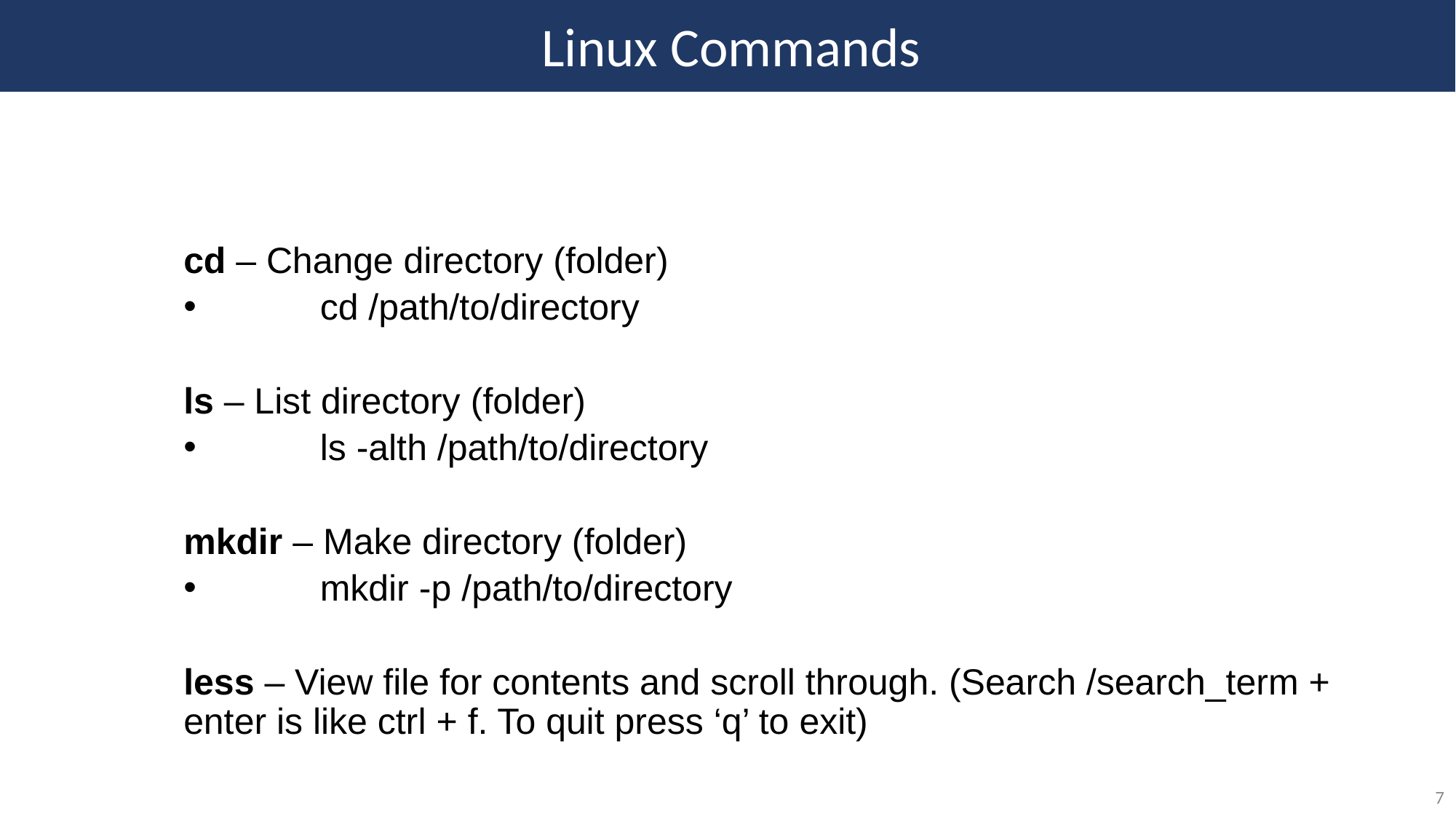

Linux Commands

cd – Change directory (folder)
	cd /path/to/directory

ls – List directory (folder)
	ls -alth /path/to/directory

mkdir – Make directory (folder)
	mkdir -p /path/to/directory

less – View file for contents and scroll through. (Search /search_term + enter is like ctrl + f. To quit press ‘q’ to exit)

7